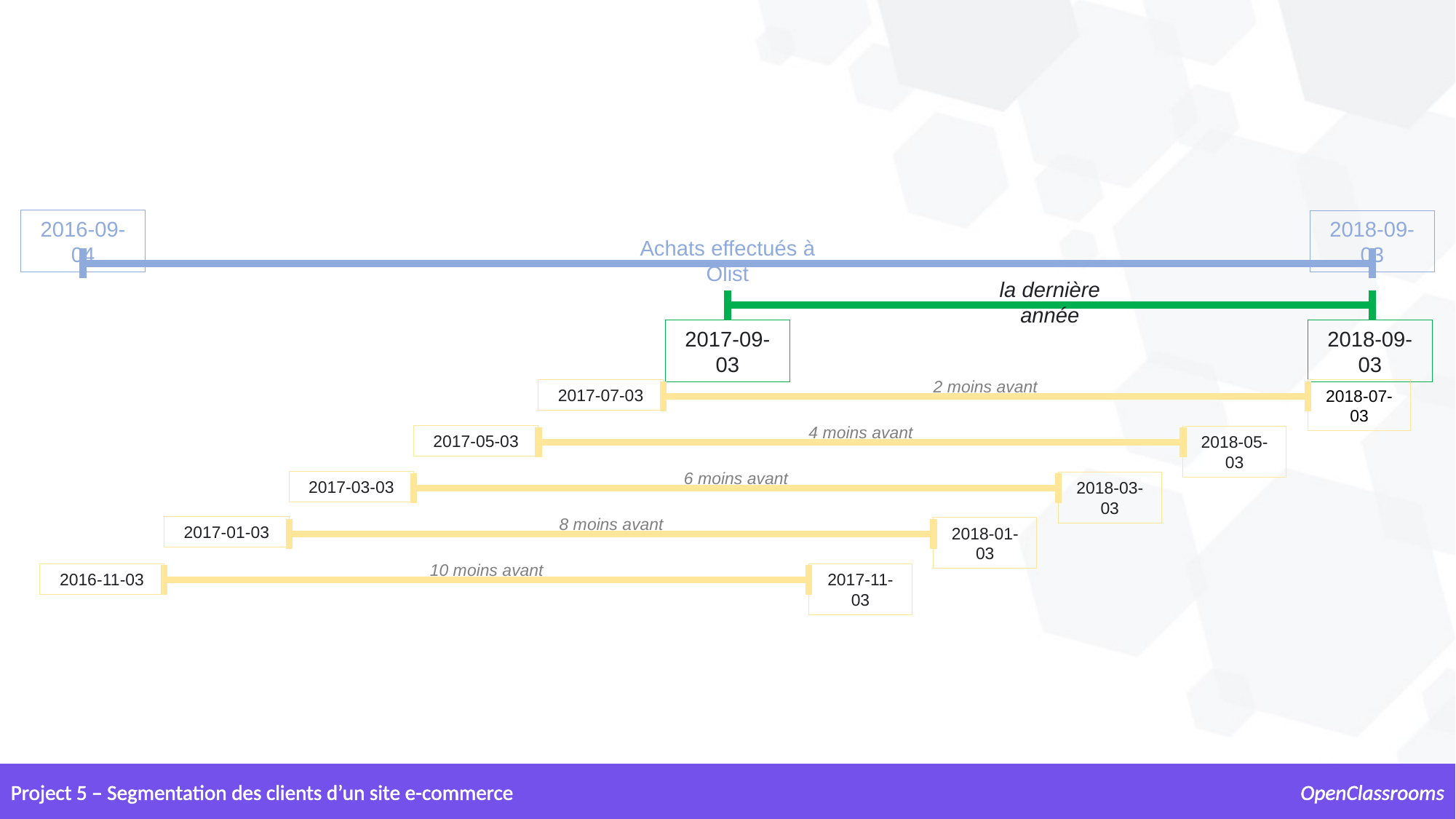

2016-09-04
2018-09-03
Achats effectués à Olist
la dernière année
2018-09-03
2017-09-03
2 moins avant
2017-07-03
2018-07-03
4 moins avant
2017-05-03
2018-05-03
6 moins avant
2017-03-03
2018-03-03
8 moins avant
2017-01-03
2018-01-03
10 moins avant
2016-11-03
2017-11-03

Project 5 – Segmentation des clients d’un site e-commerce
OpenClassrooms